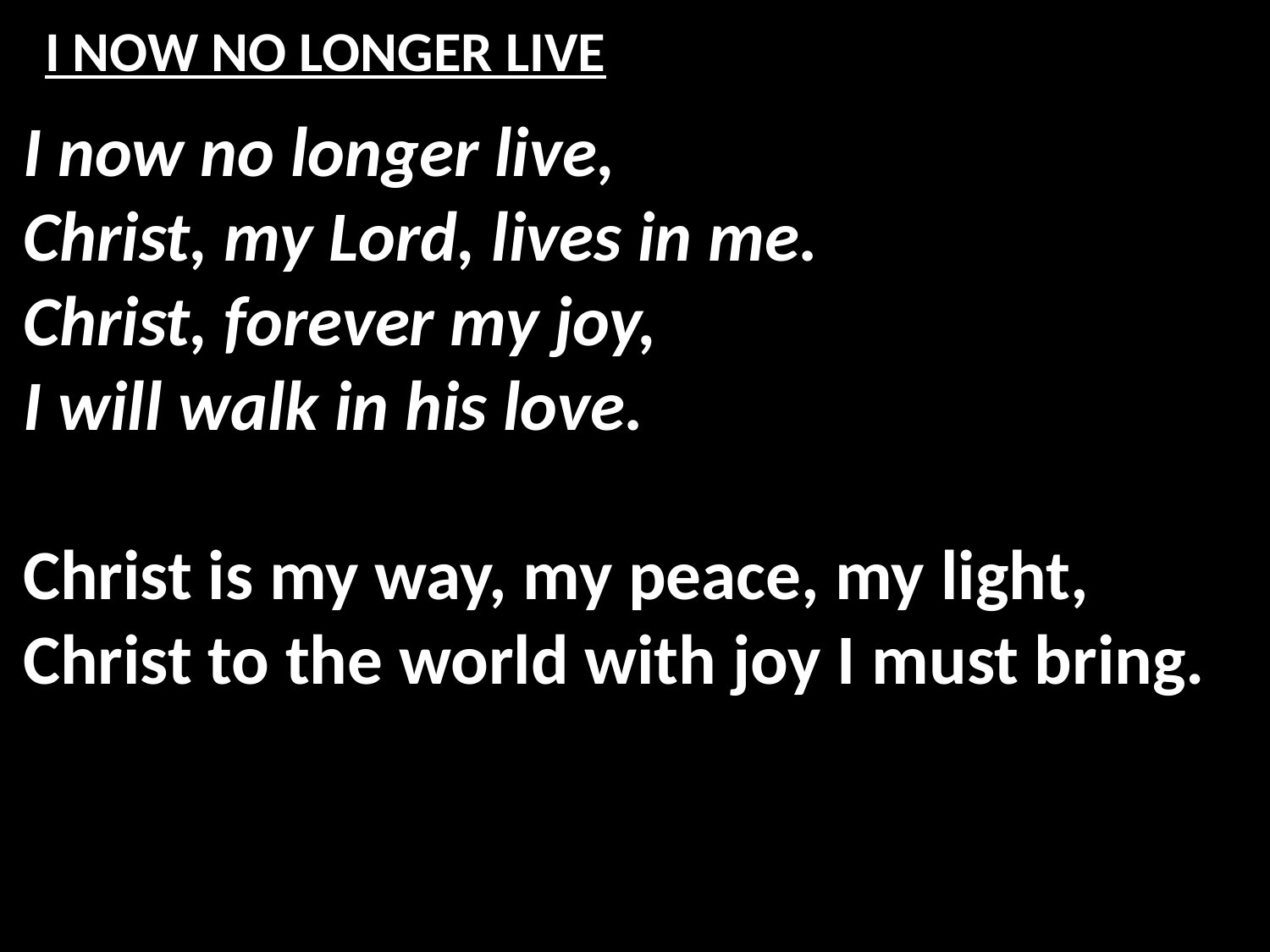

# I NOW NO LONGER LIVE
I now no longer live,
Christ, my Lord, lives in me.
Christ, forever my joy,
I will walk in his love.

Christ is my way, my peace, my light,
Christ to the world with joy I must bring.